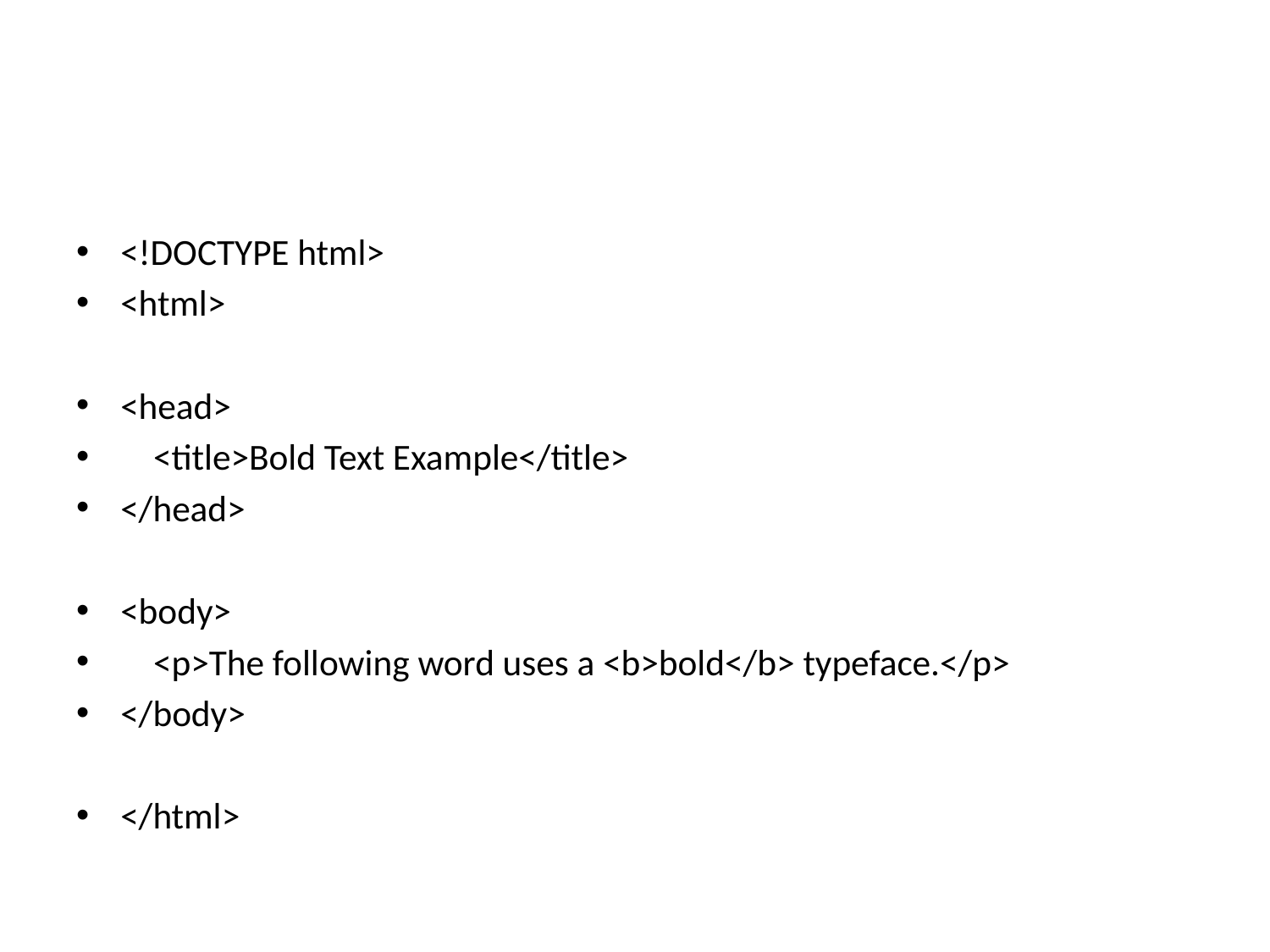

#
<!DOCTYPE html>
<html>

<head>
    <title>Bold Text Example</title>
</head>

<body>
    <p>The following word uses a <b>bold</b> typeface.</p>
</body>

</html>